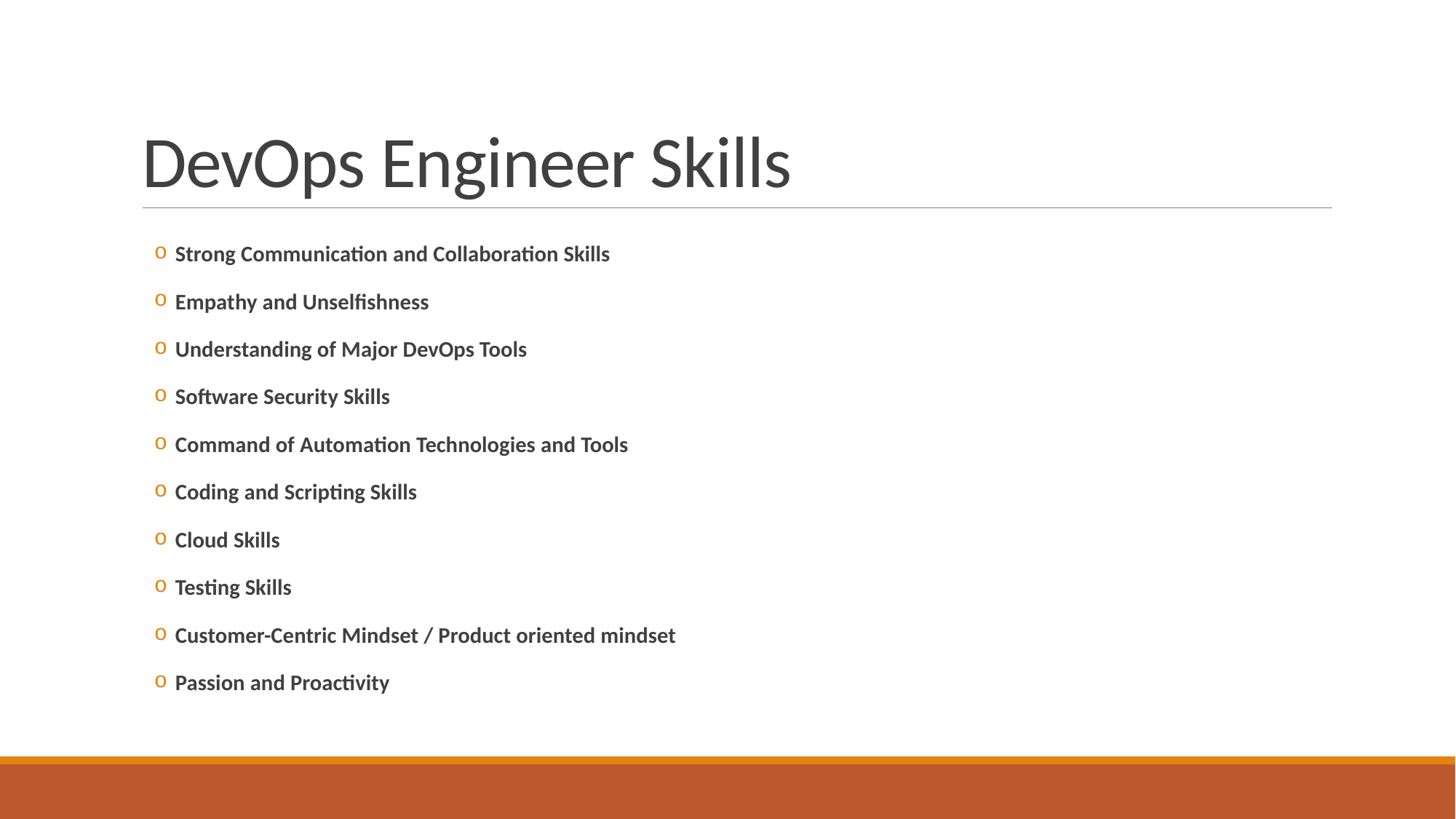

# DevOps Engineer Skills
Strong Communication and Collaboration Skills
Empathy and Unselfishness
Understanding of Major DevOps Tools
Software Security Skills
Command of Automation Technologies and Tools
Coding and Scripting Skills
Cloud Skills
Testing Skills
Customer-Centric Mindset / Product oriented mindset
Passion and Proactivity